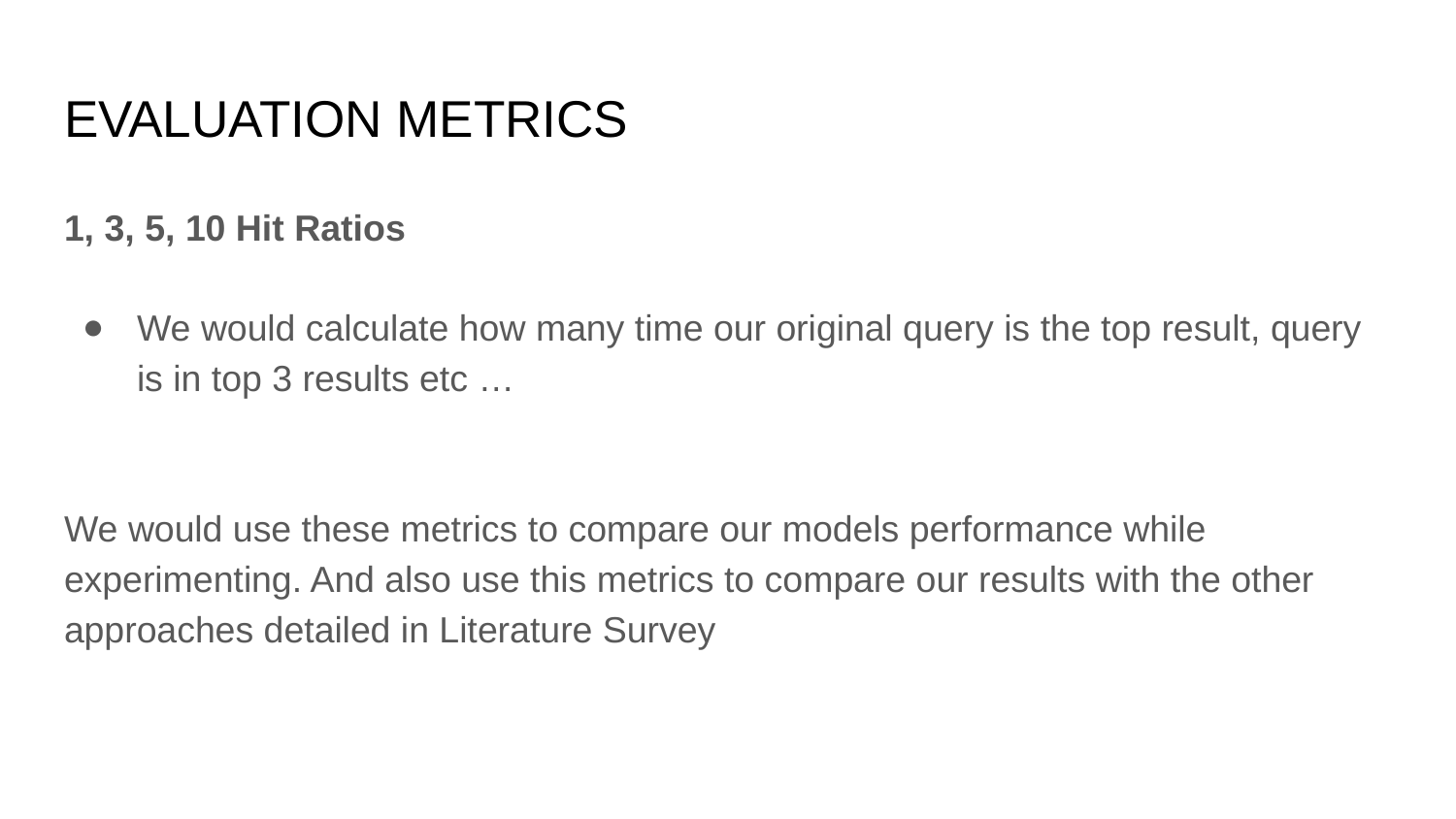

# EVALUATION METRICS

1, 3, 5, 10 Hit Ratios

We would calculate how many time our original query is the top result, query is in top 3 results etc …

We would use these metrics to compare our models performance while experimenting. And also use this metrics to compare our results with the other approaches detailed in Literature Survey